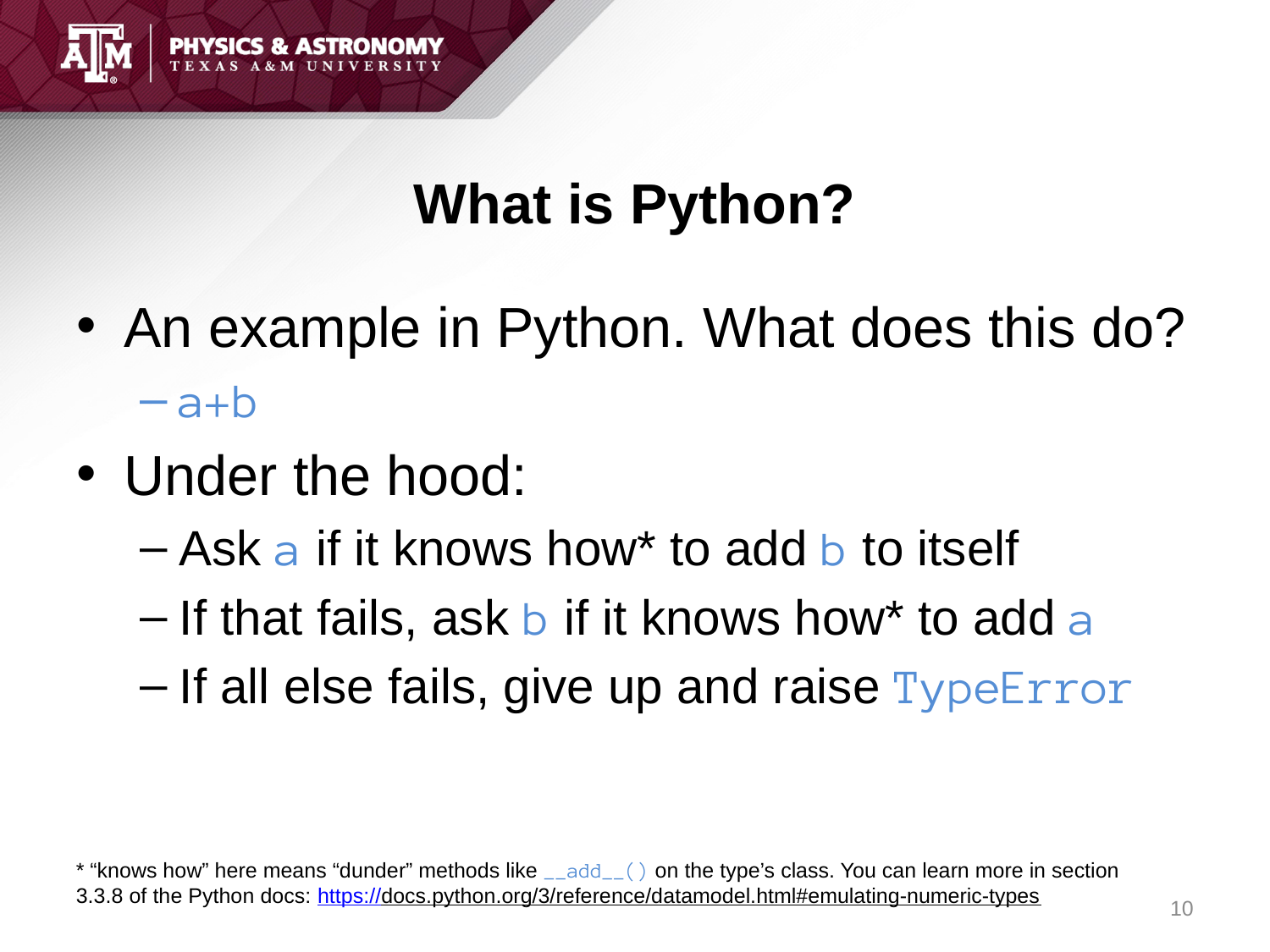

# What is Python?
An example in Python. What does this do?
a+b
Under the hood:
Ask a if it knows how* to add b to itself
If that fails, ask b if it knows how* to add a
If all else fails, give up and raise TypeError
* “knows how” here means “dunder” methods like __add__() on the type’s class. You can learn more in section 3.3.8 of the Python docs: https://docs.python.org/3/reference/datamodel.html#emulating-numeric-types
10